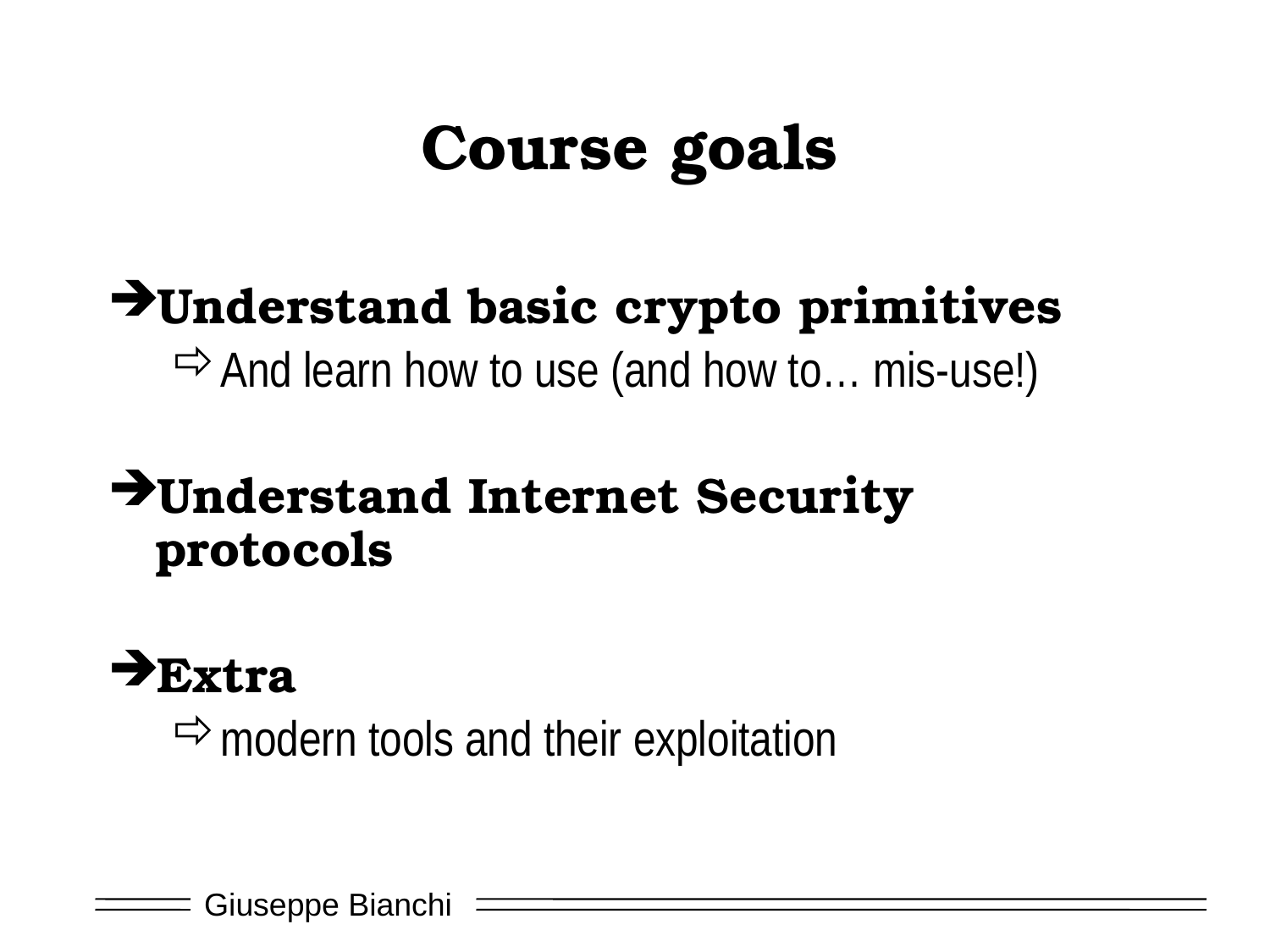

# Course goals
Understand basic crypto primitives
And learn how to use (and how to… mis-use!)

Understand Internet Security protocols

Extra
modern tools and their exploitation